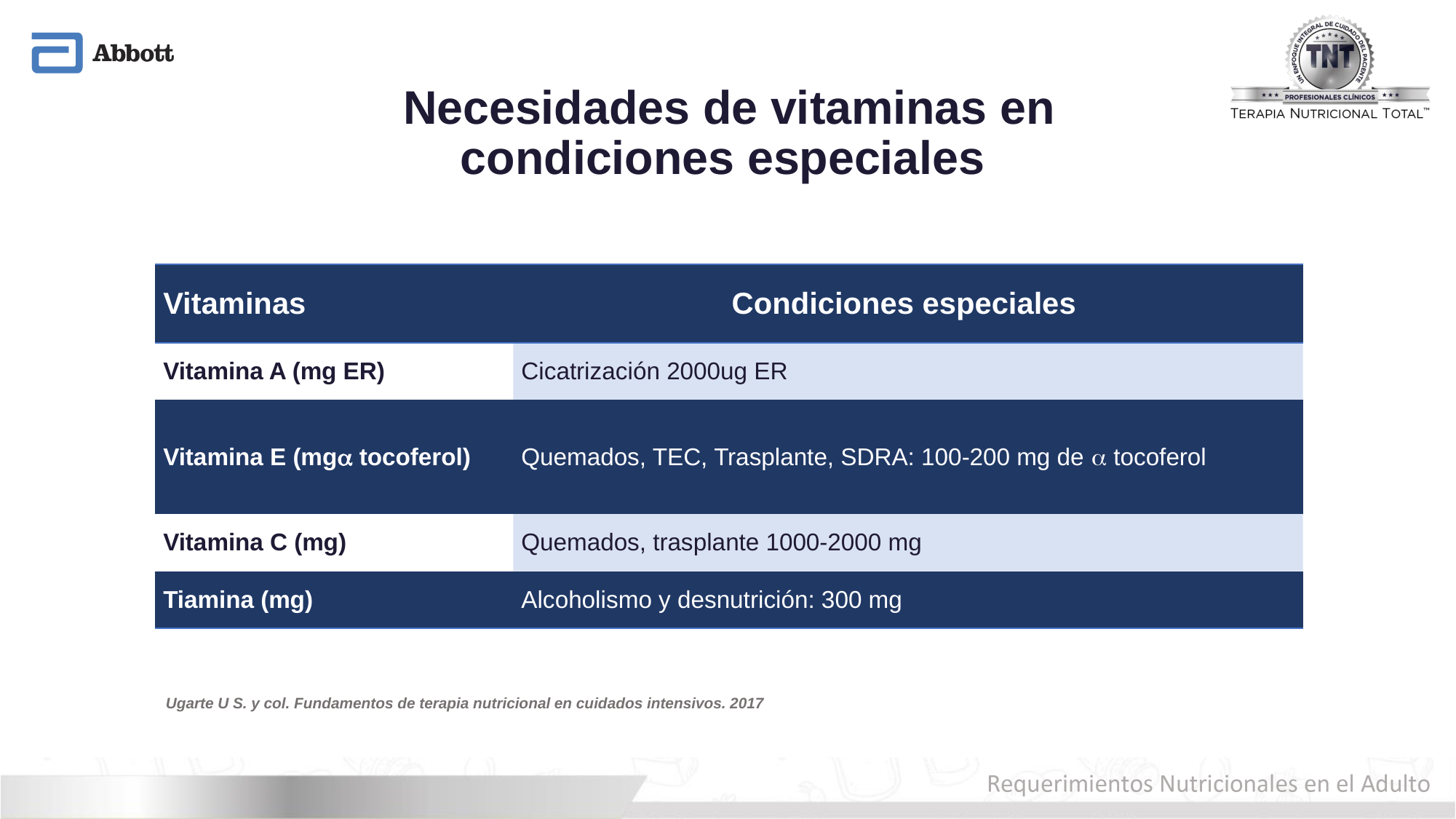

# Necesidades de vitaminas en condiciones especiales
| Vitaminas | Condiciones especiales |
| --- | --- |
| Vitamina A (mg ER) | Cicatrización 2000ug ER |
| Vitamina E (mgα tocoferol) | Quemados, TEC, Trasplante, SDRA: 100-200 mg de α tocoferol |
| Vitamina C (mg) | Quemados, trasplante 1000-2000 mg |
| Tiamina (mg) | Alcoholismo y desnutrición: 300 mg |
Ugarte U S. y col. Fundamentos de terapia nutricional en cuidados intensivos. 2017